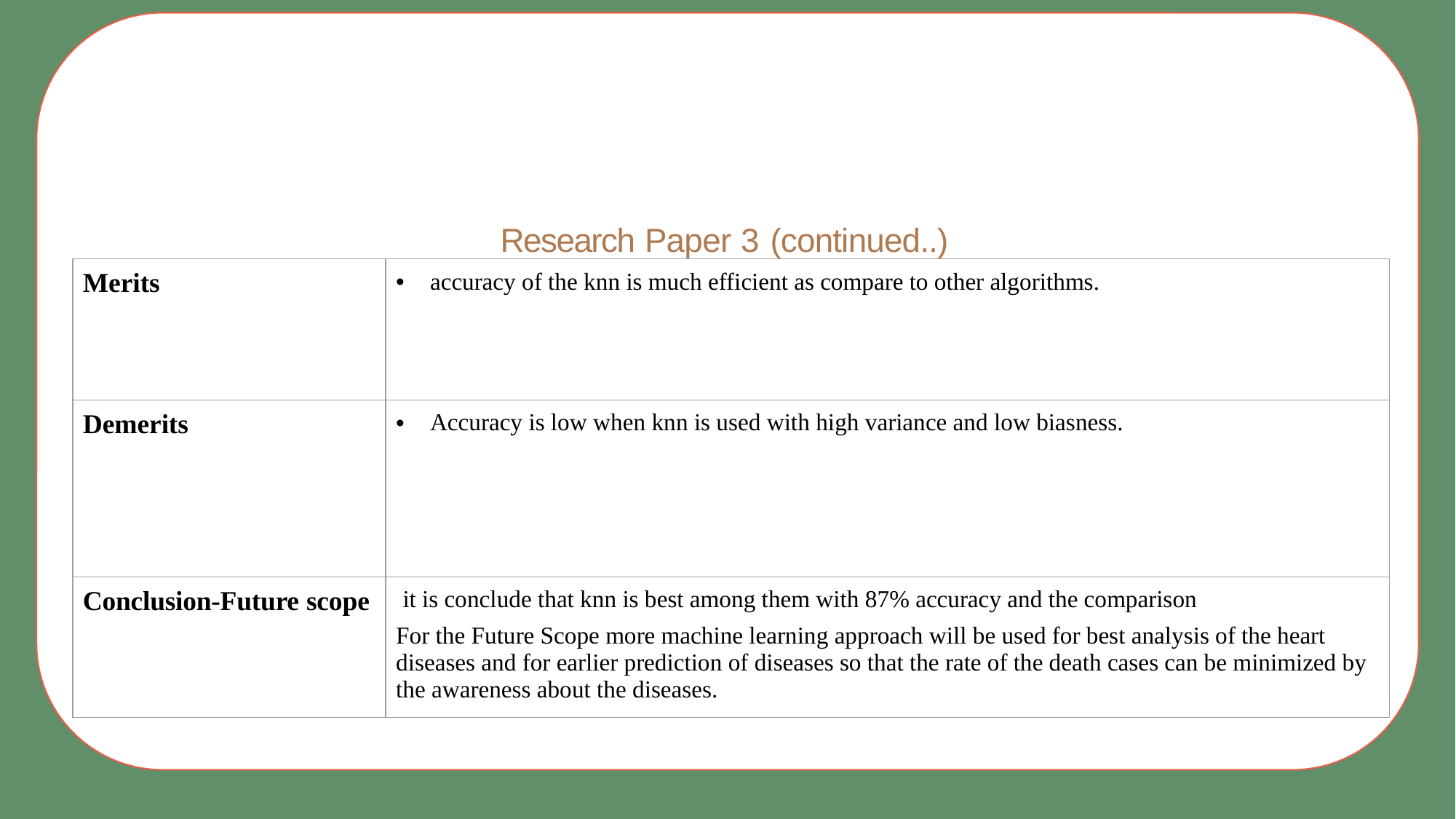

Research Paper 3 (continued..)
| Merits | accuracy of the knn is much efficient as compare to other algorithms. |
| --- | --- |
| Demerits | Accuracy is low when knn is used with high variance and low biasness. |
| Conclusion-Future scope | it is conclude that knn is best among them with 87% accuracy and the comparison For the Future Scope more machine learning approach will be used for best analysis of the heart diseases and for earlier prediction of diseases so that the rate of the death cases can be minimized by the awareness about the diseases. |
# Thank You